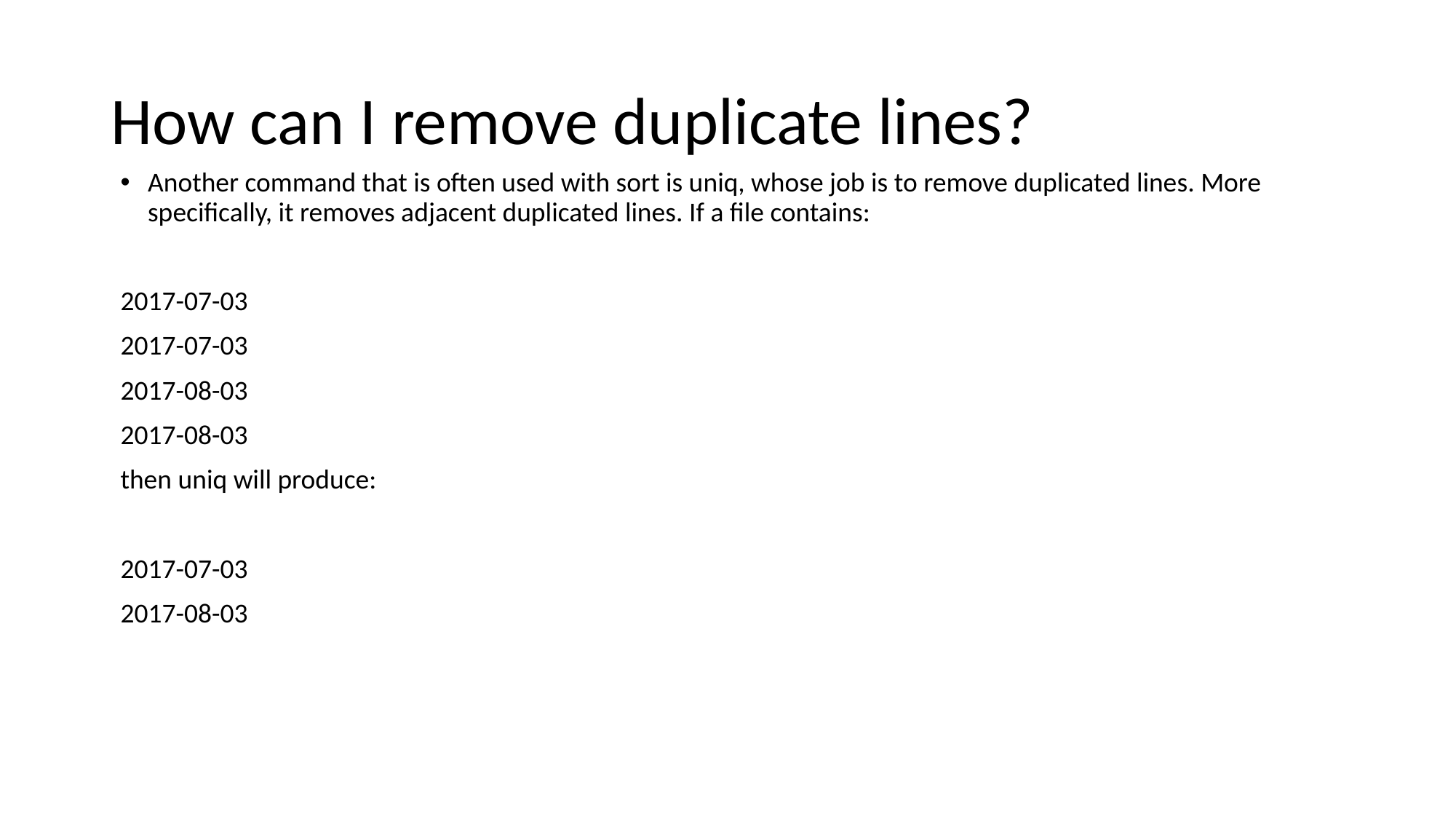

# How can I remove duplicate lines?
Another command that is often used with sort is uniq, whose job is to remove duplicated lines. More specifically, it removes adjacent duplicated lines. If a file contains:

2017-07-03
2017-07-03
2017-08-03
2017-08-03
then uniq will produce:

2017-07-03
2017-08-03